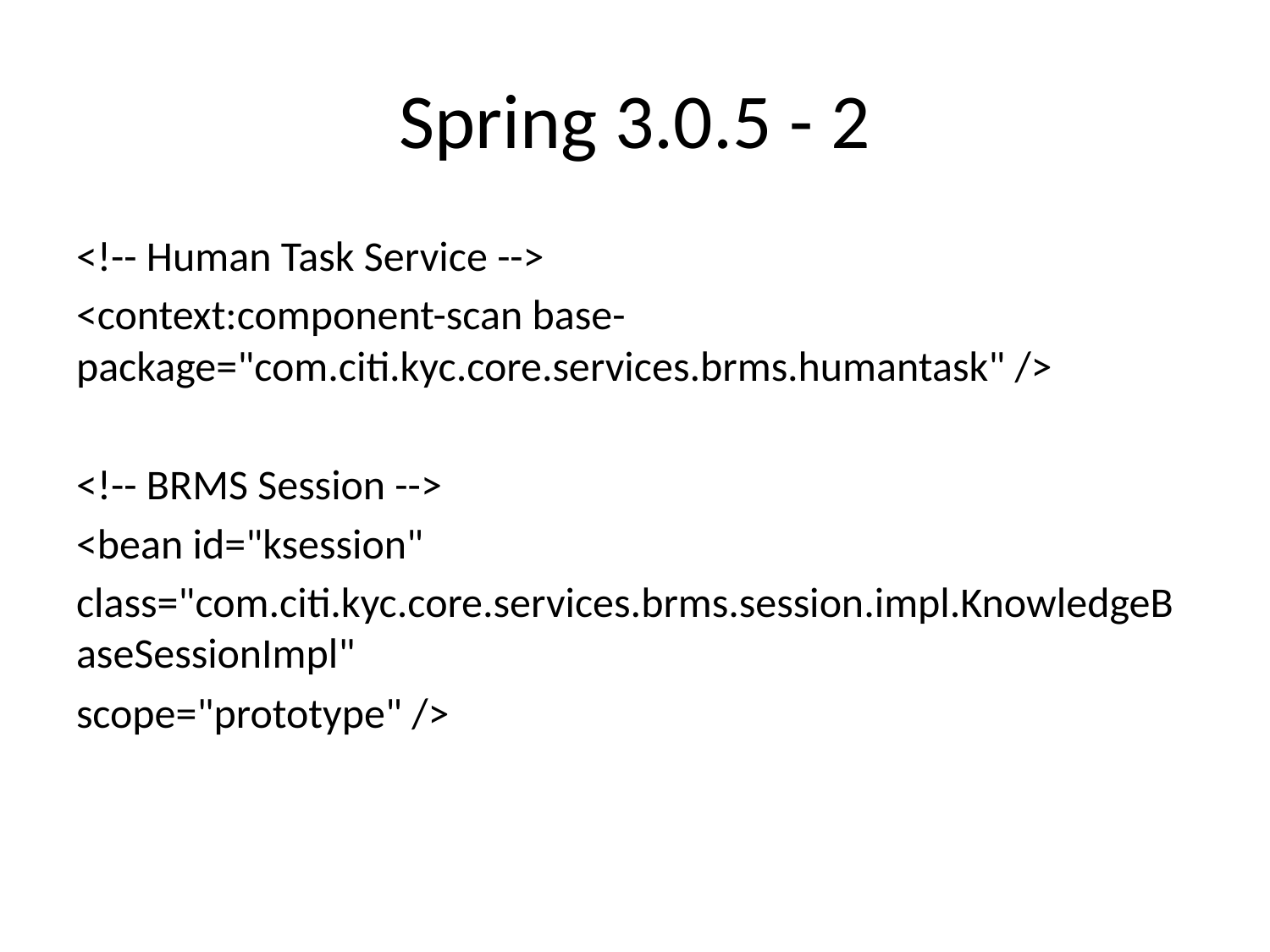

# Spring 3.0.5 - 2
<!-- Human Task Service -->
<context:component-scan base-package="com.citi.kyc.core.services.brms.humantask" />

<!-- BRMS Session -->
<bean id="ksession"
class="com.citi.kyc.core.services.brms.session.impl.KnowledgeBaseSessionImpl"
scope="prototype" />